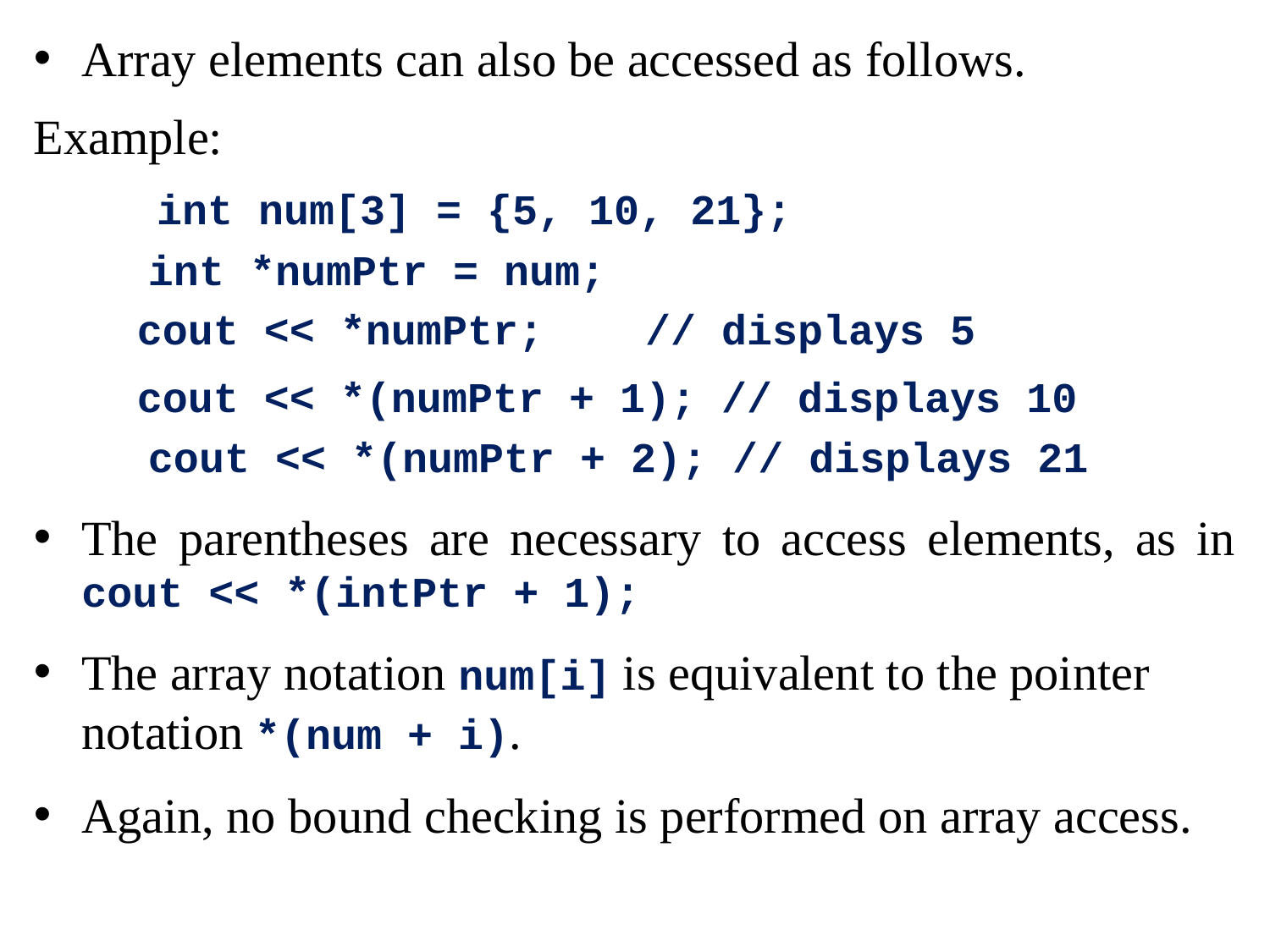

Array elements can also be accessed as follows.
Example:
  int num[3] = {5, 10, 21};
  int *numPtr = num;
	cout << *numPtr;    // displays 5
	cout << *(numPtr + 1); // displays 10
  cout << *(numPtr + 2); // displays 21
The parentheses are necessary to access elements, as in cout << *(intPtr + 1);
The array notation num[i] is equivalent to the pointer notation *(num + i).
Again, no bound checking is performed on array access.